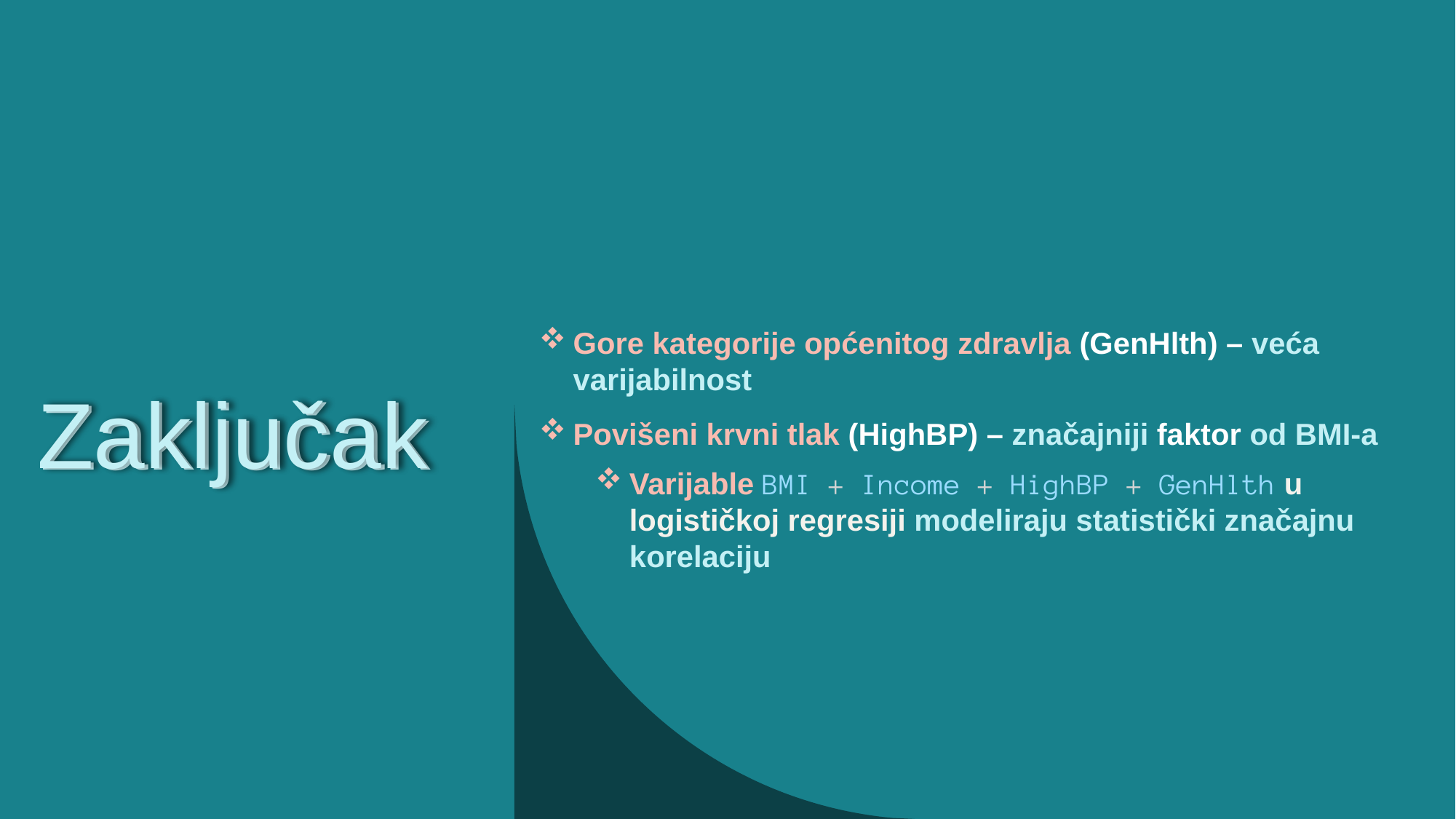

Gore kategorije općenitog zdravlja (GenHlth) – veća varijabilnost
Povišeni krvni tlak (HighBP) – značajniji faktor od BMI-a
Zaključak
Zaključak
Varijable BMI + Income + HighBP + GenHlth u logističkoj regresiji modeliraju statistički značajnu korelaciju